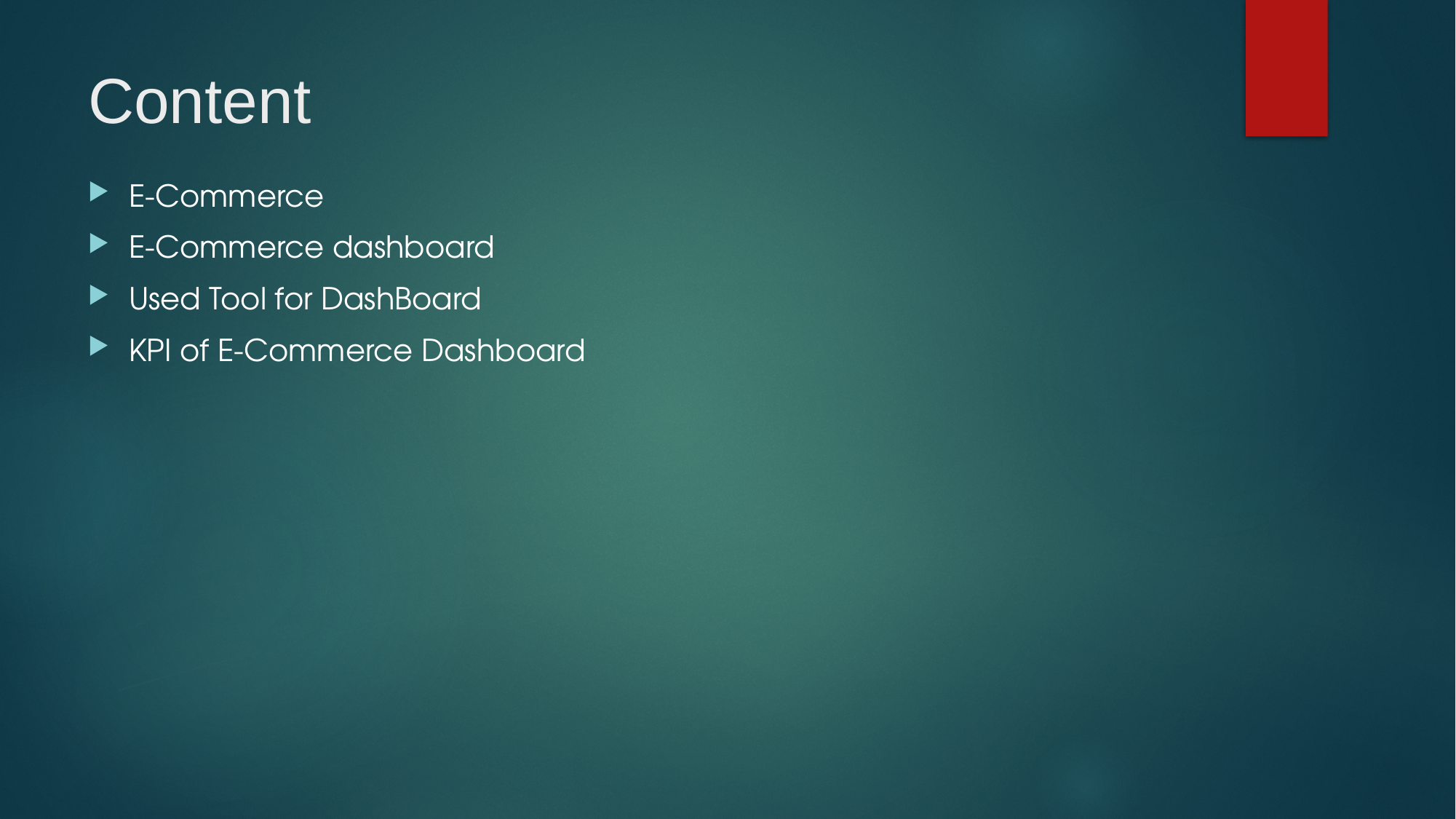

# Content
E-Commerce
E-Commerce dashboard
Used Tool for DashBoard
KPI of E-Commerce Dashboard